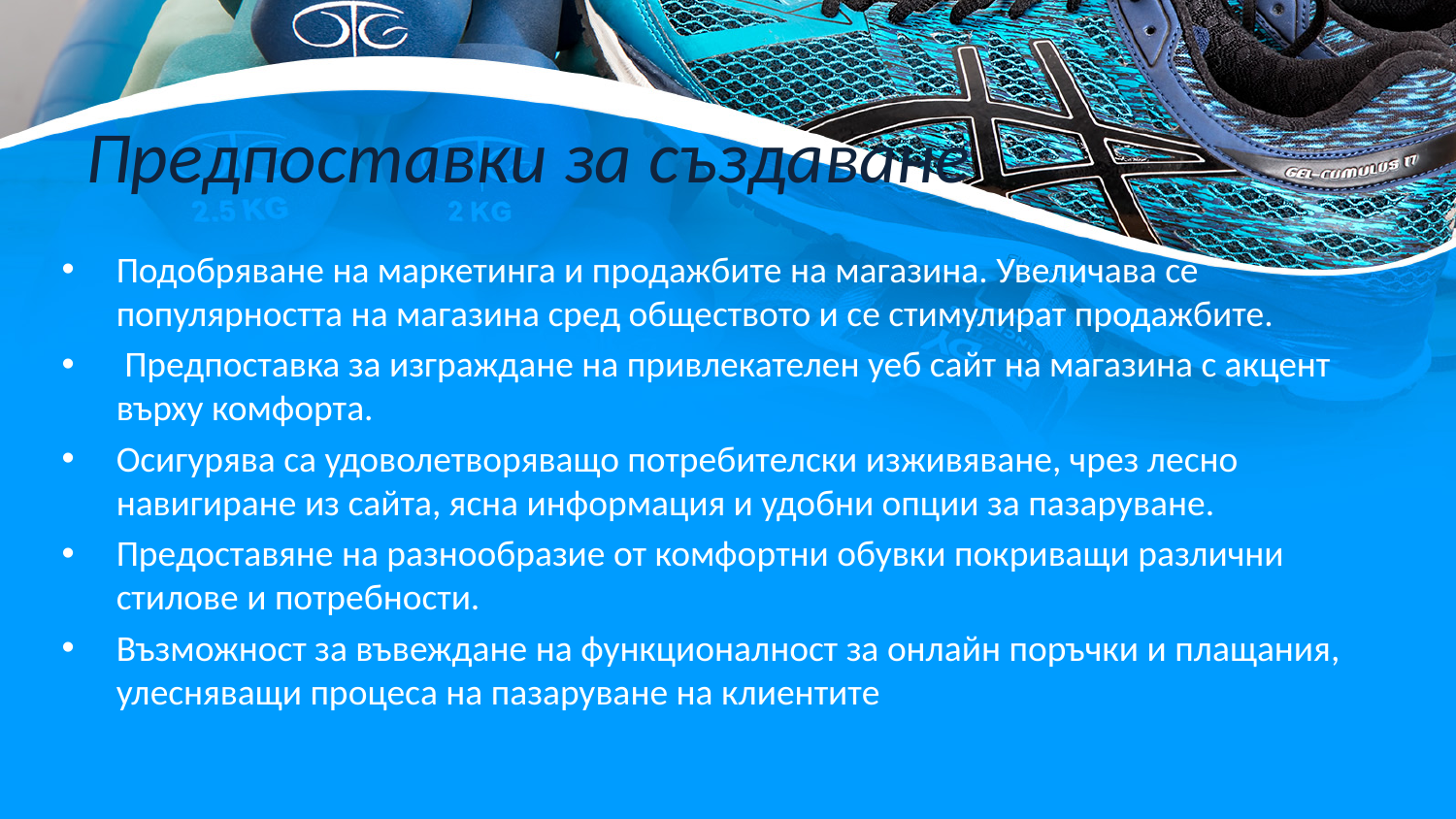

# Предпоставки за създаване
Подобряване на маркетинга и продажбите на магазина. Увеличава се популярността на магазина сред обществото и се стимулират продажбите.
 Предпоставка за изграждане на привлекателен уеб сайт на магазина с акцент върху комфорта.
Осигурява са удоволетворяващо потребителски изживяване, чрез лесно навигиране из сайта, ясна информация и удобни опции за пазаруване.
Предоставяне на разнообразие от комфортни обувки покриващи различни стилове и потребности.
Възможност за въвеждане на функционалност за онлайн поръчки и плащания, улесняващи процеса на пазаруване на клиентите